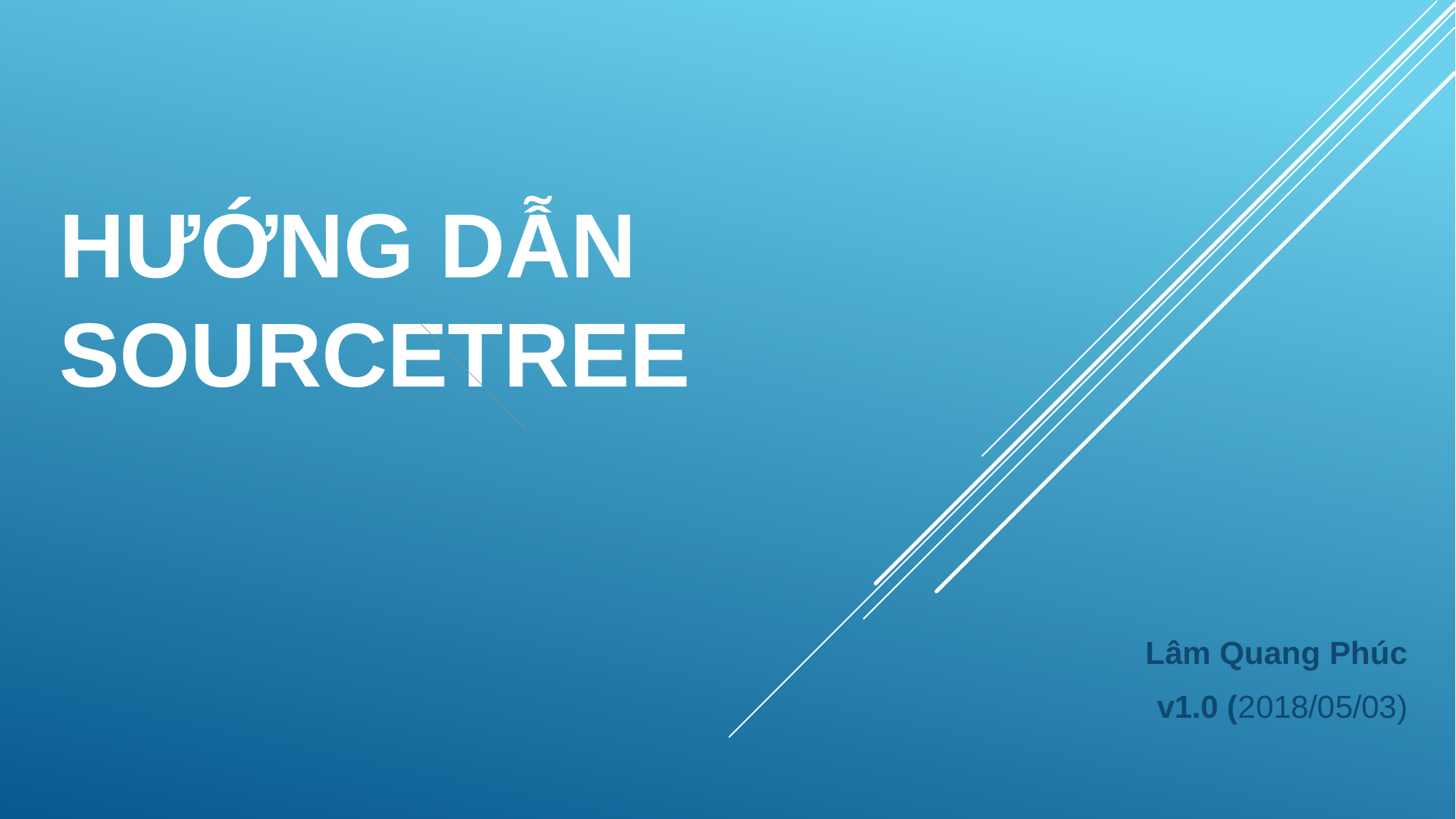

# HƯỚNG DẪN SOURCETREE

Lâm Quang Phúc
v1.0 (2018/05/03)